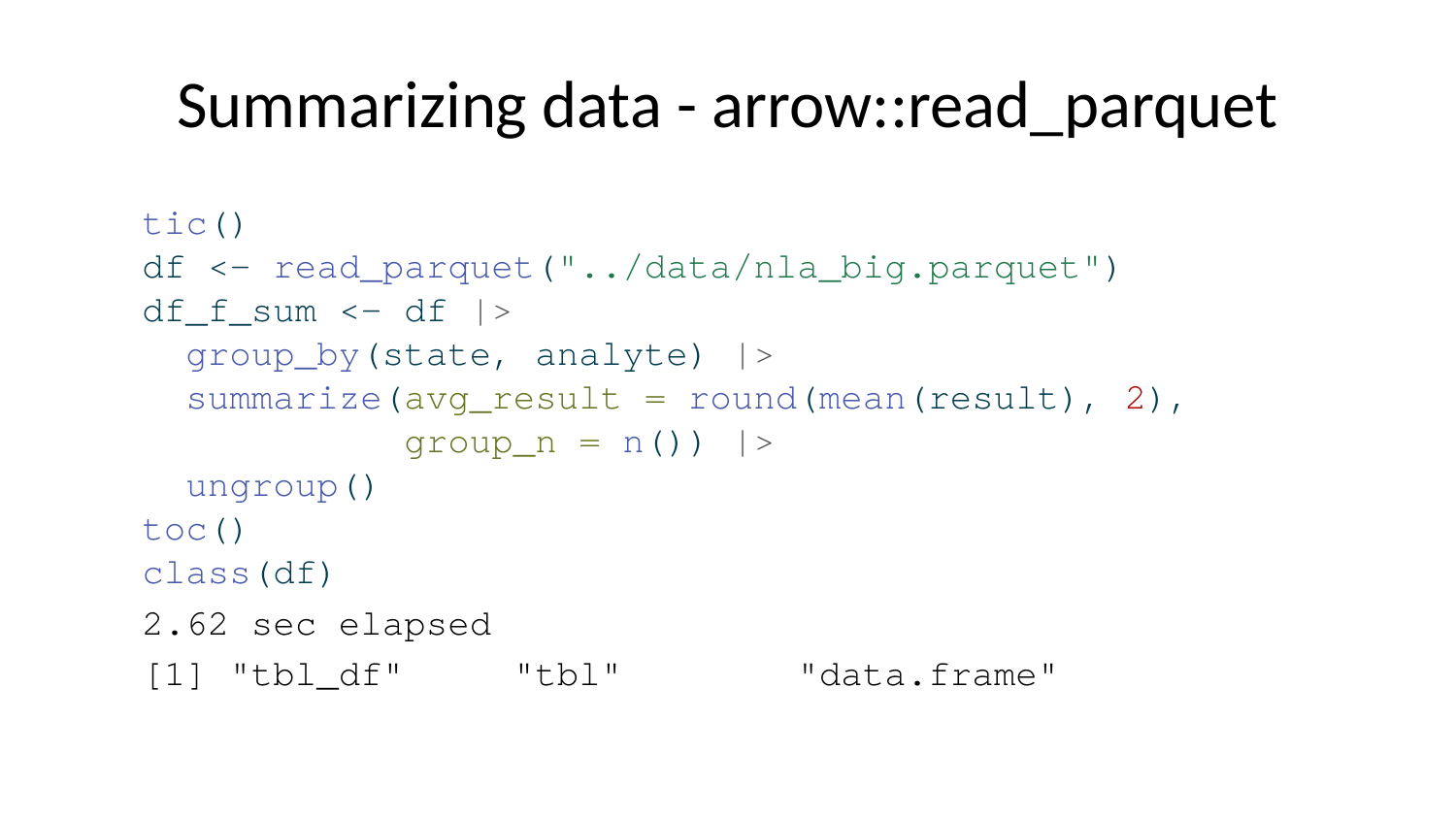

# Summarizing data - arrow::read_parquet
tic()
df <- read_parquet("../data/nla_big.parquet")
df_f_sum <- df |>
  group_by(state, analyte) |>
  summarize(avg_result = round(mean(result), 2),
            group_n = n()) |>
  ungroup()
toc()
class(df)
2.62 sec elapsed
[1] "tbl_df"     "tbl"        "data.frame"